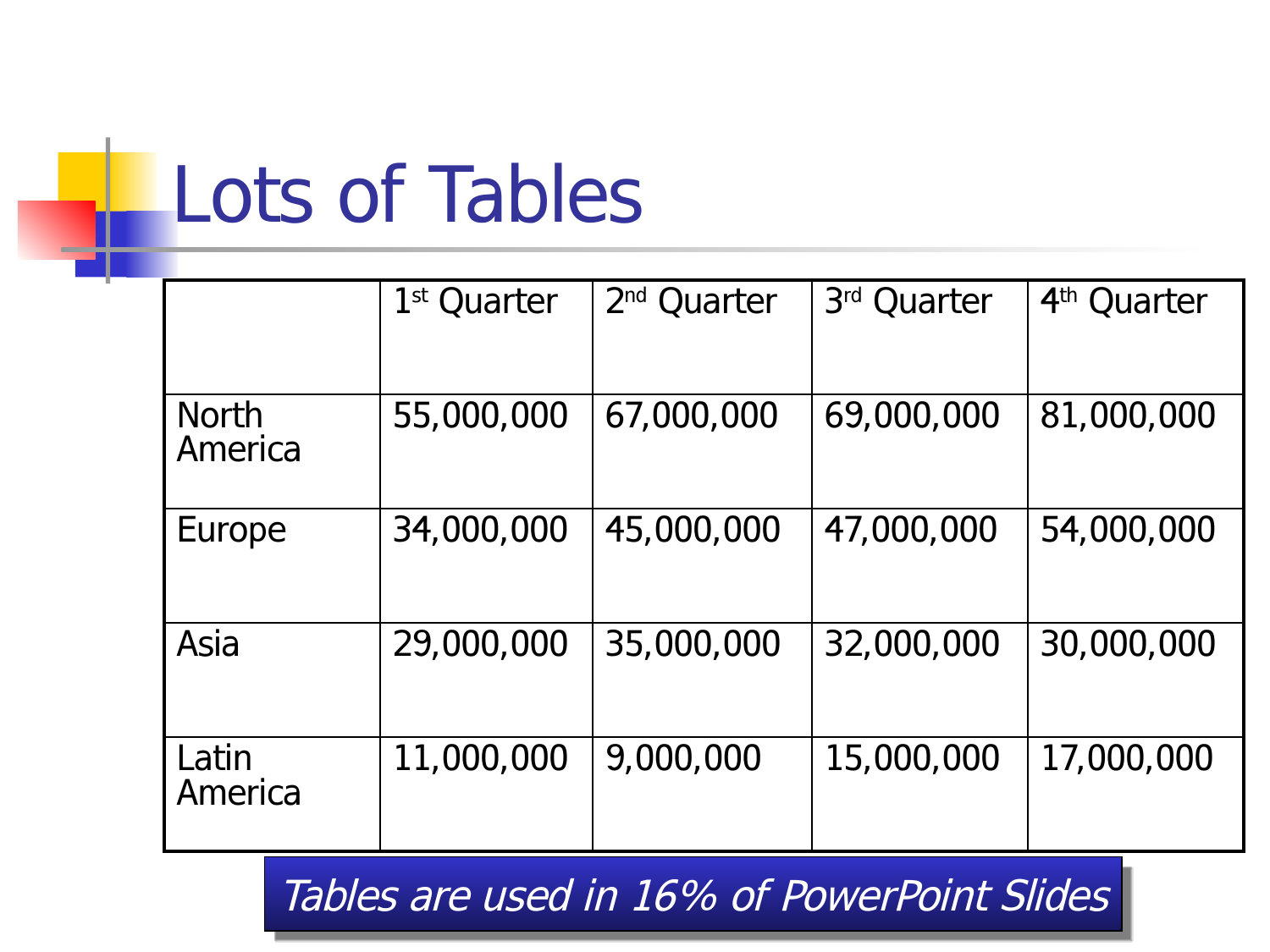

# Lots of Tables
|  | 1st Quarter | 2nd Quarter | 3rd Quarter | 4th Quarter |
| --- | --- | --- | --- | --- |
| North America | 55,000,000 | 67,000,000 | 69,000,000 | 81,000,000 |
| Europe | 34,000,000 | 45,000,000 | 47,000,000 | 54,000,000 |
| Asia | 29,000,000 | 35,000,000 | 32,000,000 | 30,000,000 |
| Latin America | 11,000,000 | 9,000,000 | 15,000,000 | 17,000,000 |
Tables are used in 16% of PowerPoint Slides